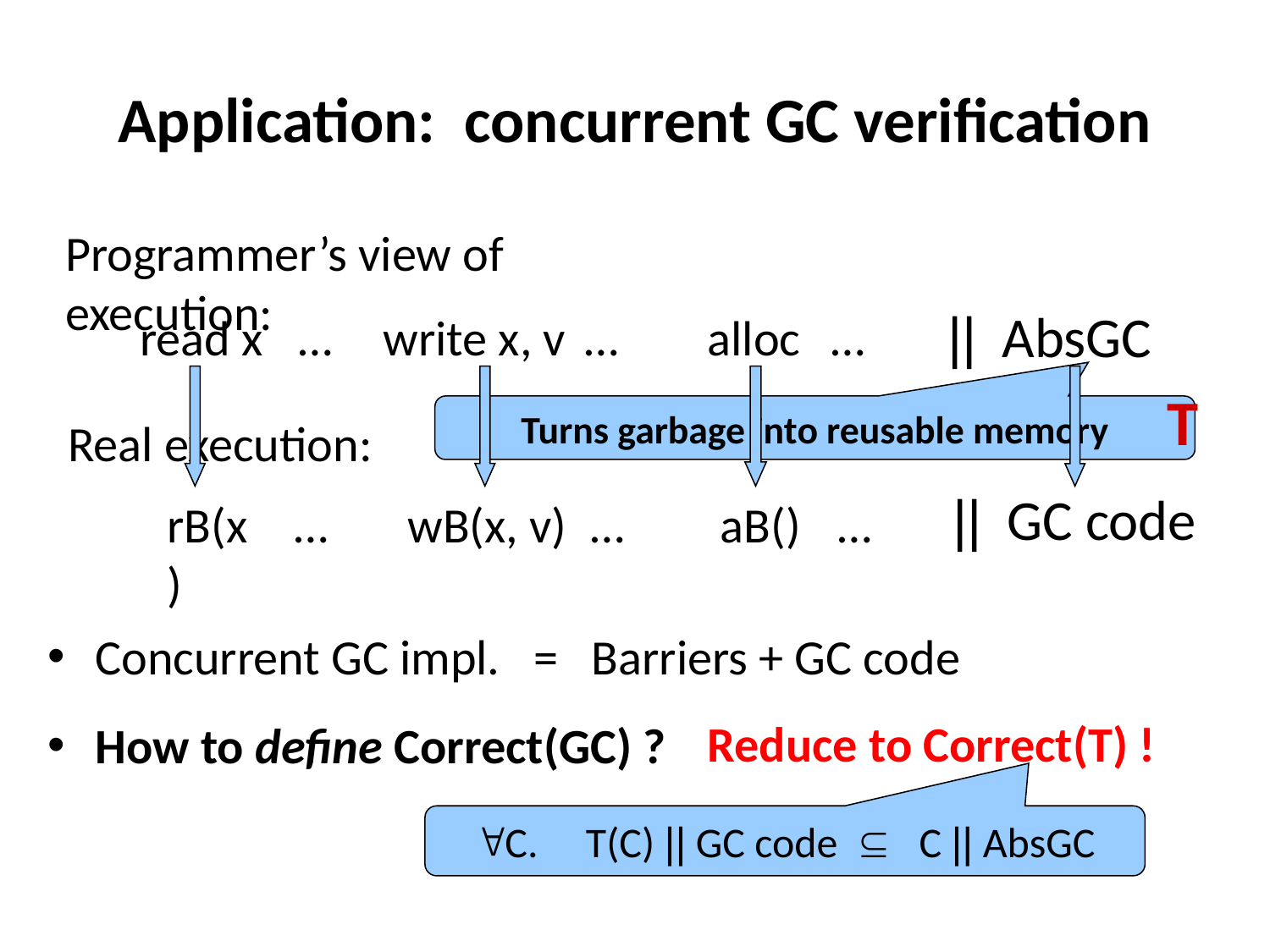

# Application:  concurrent GC verification
Programmer’s view of execution:
read x
…
write x, v
…
alloc
…
||  AbsGC

T
Turns garbage into reusable memory
Real execution:
||  GC code
rB(x)
…
wB(x, v)
…
aB()
…
Concurrent GC impl.   =   Barriers + GC code
How to define Correct(GC) ?

Reduce to Correct(T) !
∀C.     T(C) || GC code  ⊆   C || AbsGC